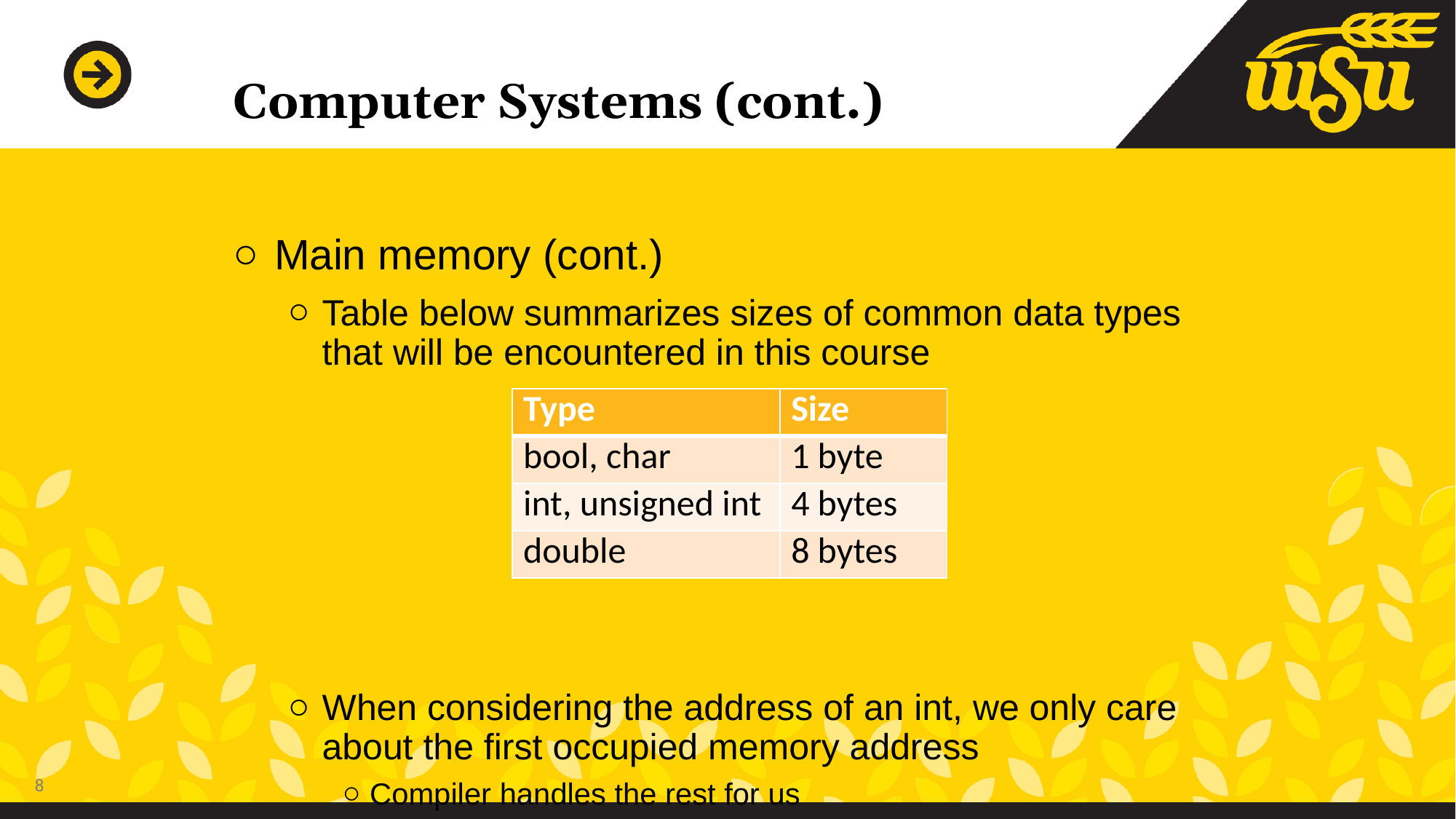

# Computer Systems (cont.)
Main memory (cont.)
Table below summarizes sizes of common data types that will be encountered in this course

When considering the address of an int, we only care about the first occupied memory address
Compiler handles the rest for us

| Type | Size |
| --- | --- |
| bool, char | 1 byte |
| int, unsigned int | 4 bytes |
| double | 8 bytes |